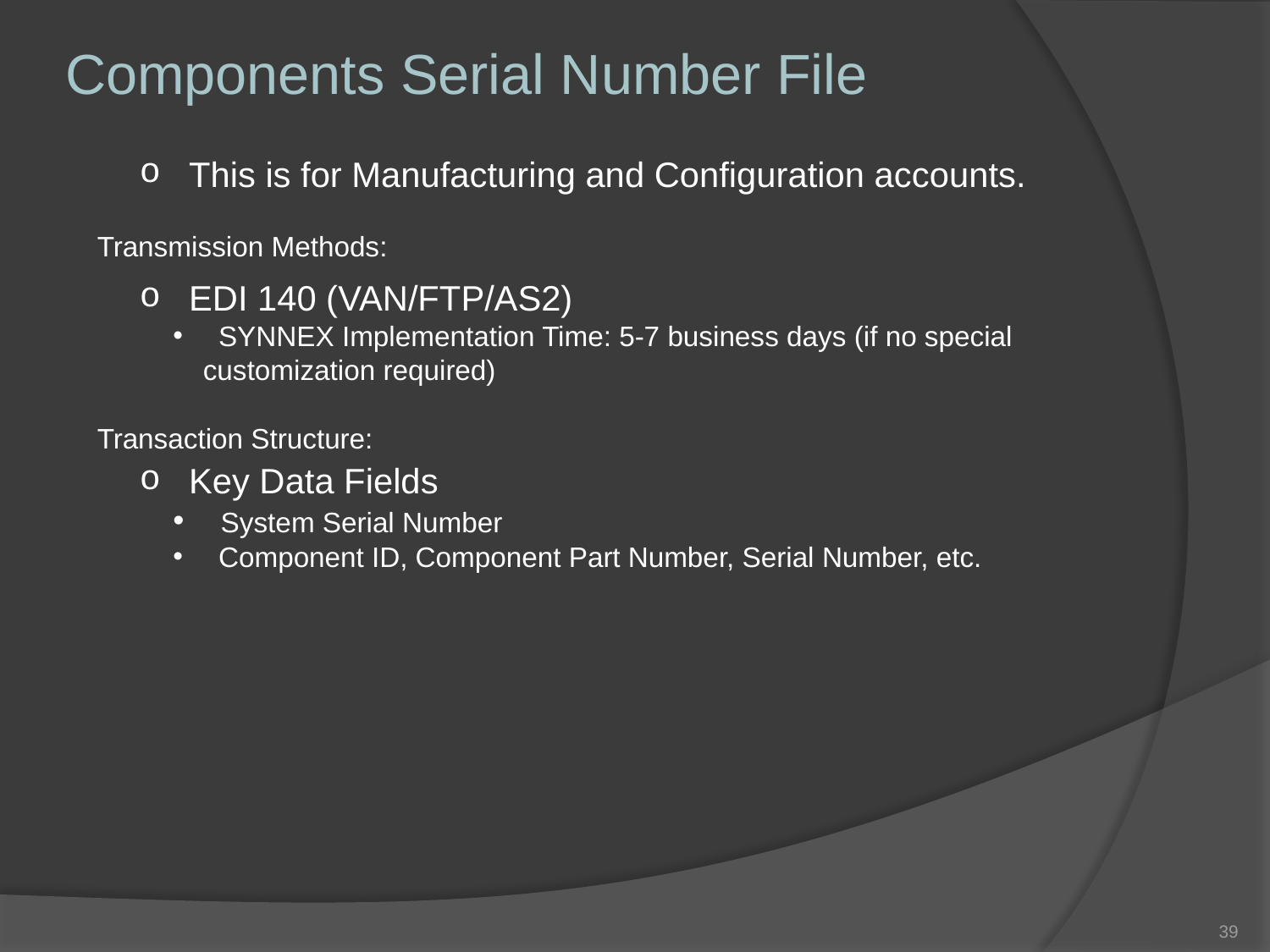

Components Serial Number File
  This is for Manufacturing and Configuration accounts.
Transmission Methods:
  EDI 140 (VAN/FTP/AS2)
  SYNNEX Implementation Time: 5-7 business days (if no special customization required)
Transaction Structure:
  Key Data Fields
  System Serial Number
  Component ID, Component Part Number, Serial Number, etc.
39